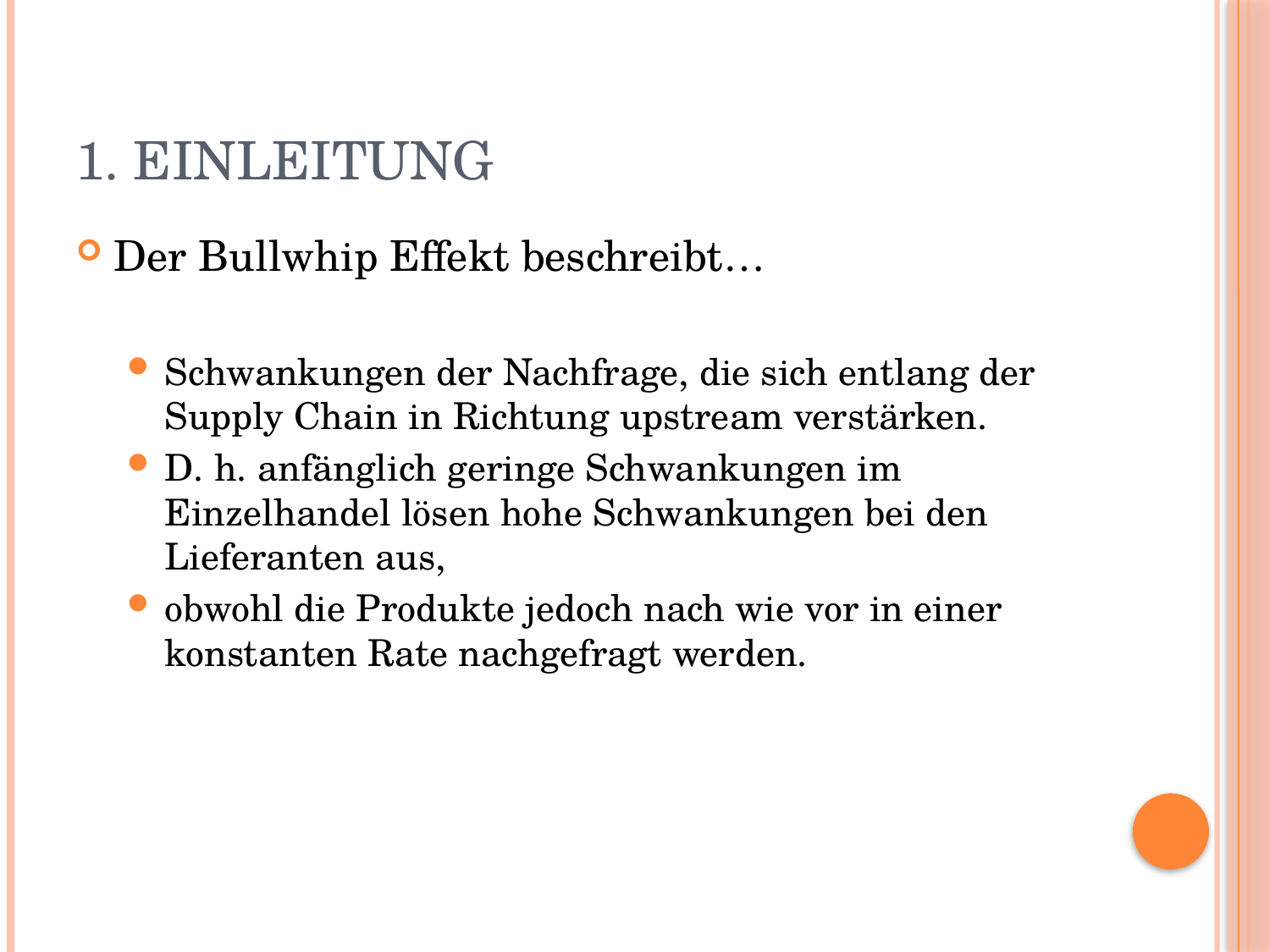

# 1. Einleitung
Der Bullwhip Effekt beschreibt…

Schwankungen der Nachfrage, die sich entlang der Supply Chain in Richtung upstream verstärken.
D. h. anfänglich geringe Schwankungen im Einzelhandel lösen hohe Schwankungen bei den Lieferanten aus,
obwohl die Produkte jedoch nach wie vor in einer konstanten Rate nachgefragt werden.